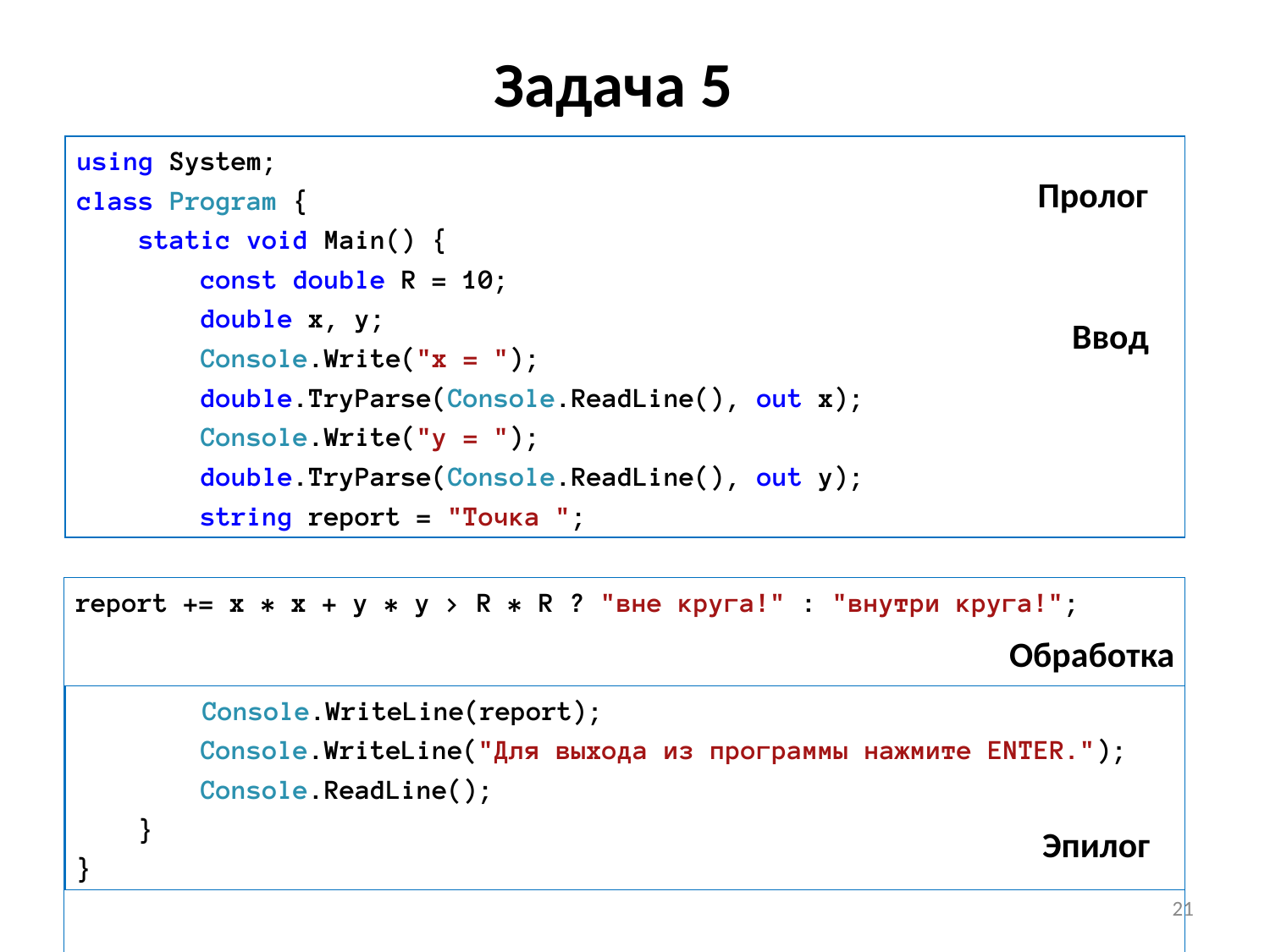

# Задача 5
using System;
class Program {
    static void Main() {
        const double R = 10;
        double x, y;
        Console.Write("x = ");
        double.TryParse(Console.ReadLine(), out x);
        Console.Write("y = ");
        double.TryParse(Console.ReadLine(), out y);
        string report = "Точка ";
Пролог
Ввод
report += x * x + y * y > R * R ? "вне круга!" : "внутри круга!";
Обработка
                Console.WriteLine(report);
        Console.WriteLine("Для выхода из программы нажмите ENTER.");
        Console.ReadLine();
    }
}
Эпилог
21